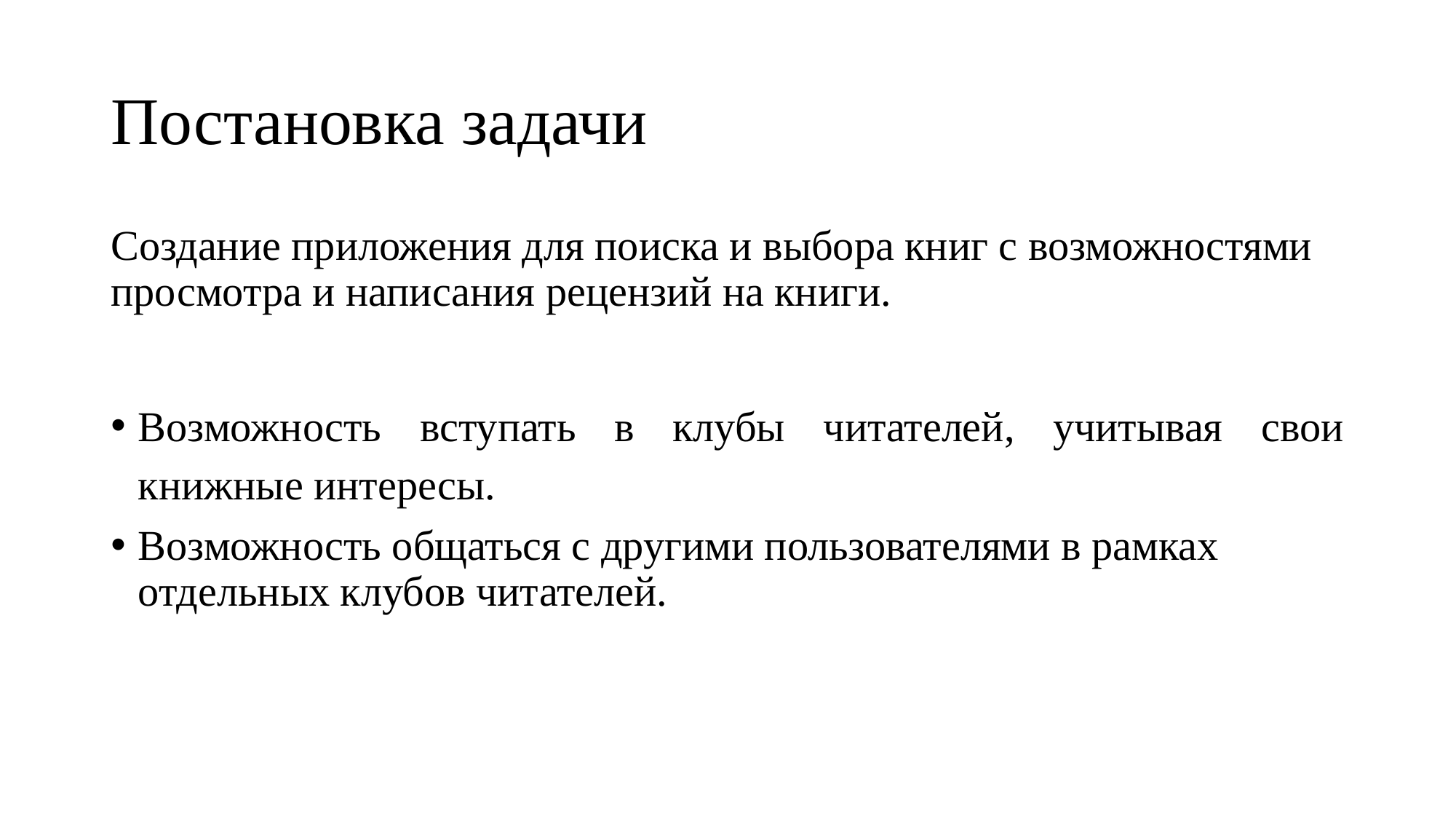

# Постановка задачи
Создание приложения для поиска и выбора книг с возможностями просмотра и написания рецензий на книги.

Возможность вступать в клубы читателей, учитывая свои книжные интересы.
Возможность общаться с другими пользователями в рамках отдельных клубов читателей.